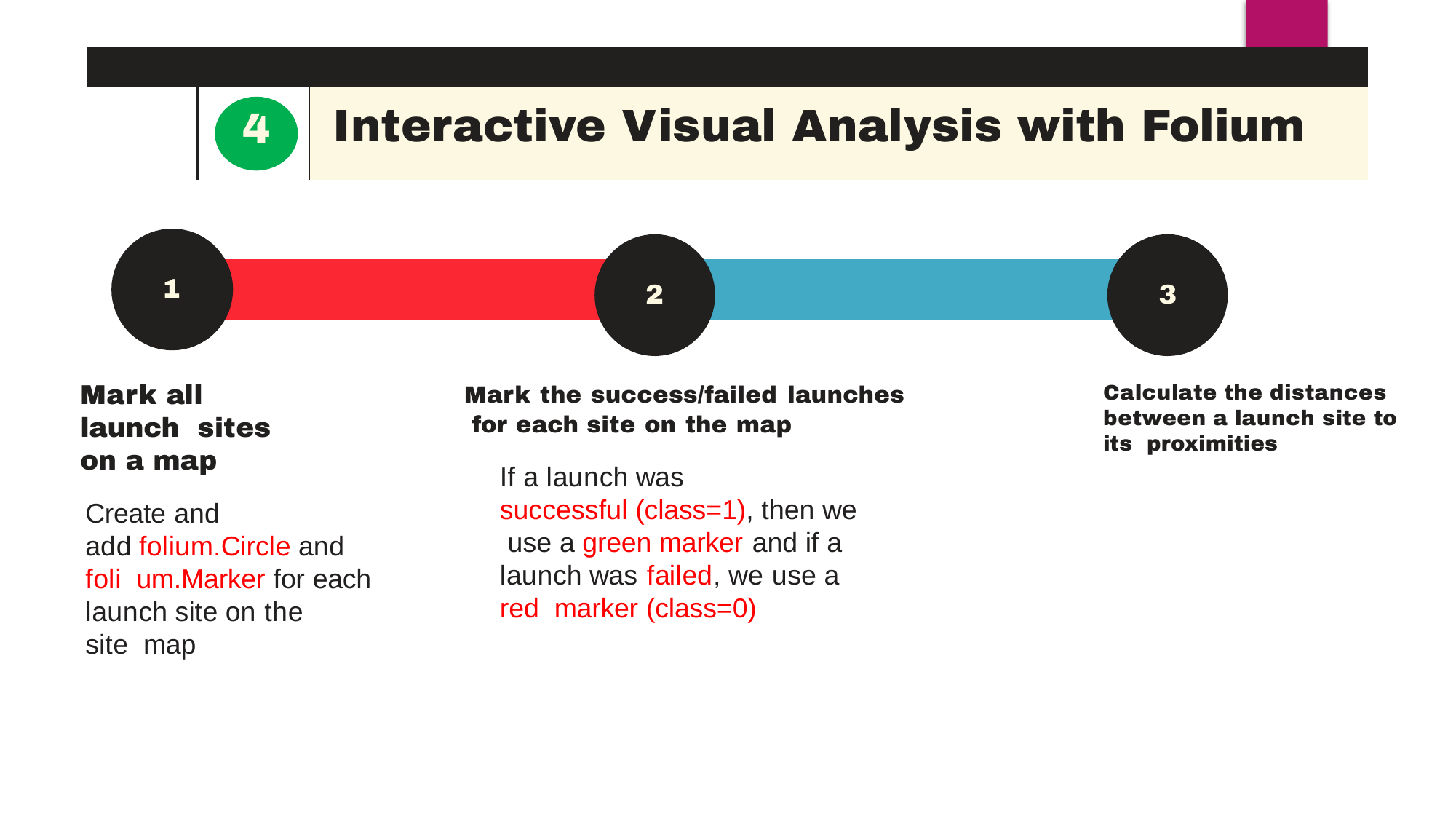

|  |  |  |
| --- | --- | --- |
|  | 4 | Interactive Visual Analysis with Folium |

1
2
3
Mark all launch  sites on a map
Create and
add folium.Circle and foli  um.Marker for each
launch site on the site  map
Calculate the distances  between a launch site to its  proximities
Mark the success/failed launches  for each site on the map
If a launch was
successful (class=1), then we  use a green marker and if a
launch was failed, we use a red  marker (class=0)